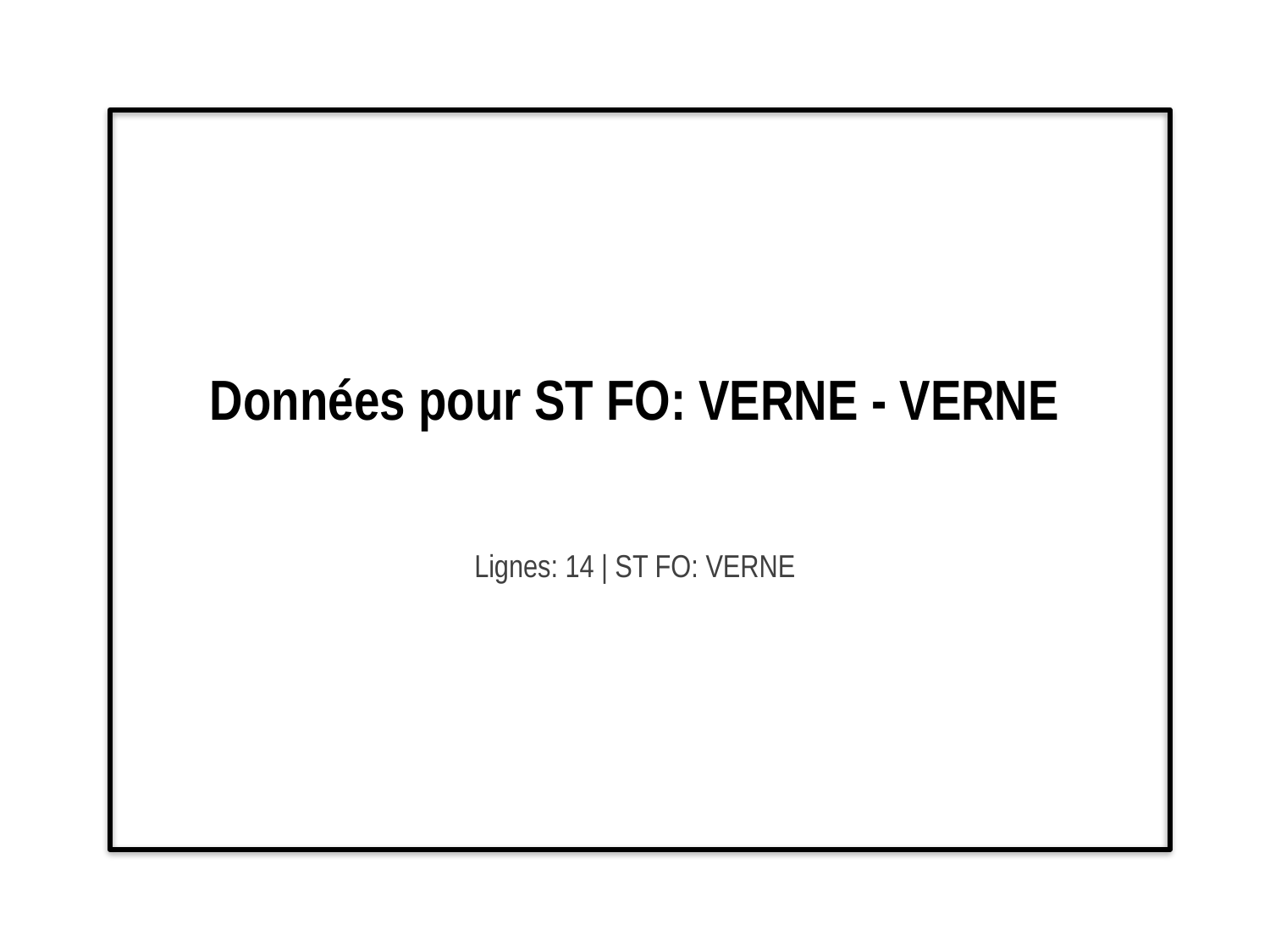

# Données pour ST FO: VERNE - VERNE
Lignes: 14 | ST FO: VERNE